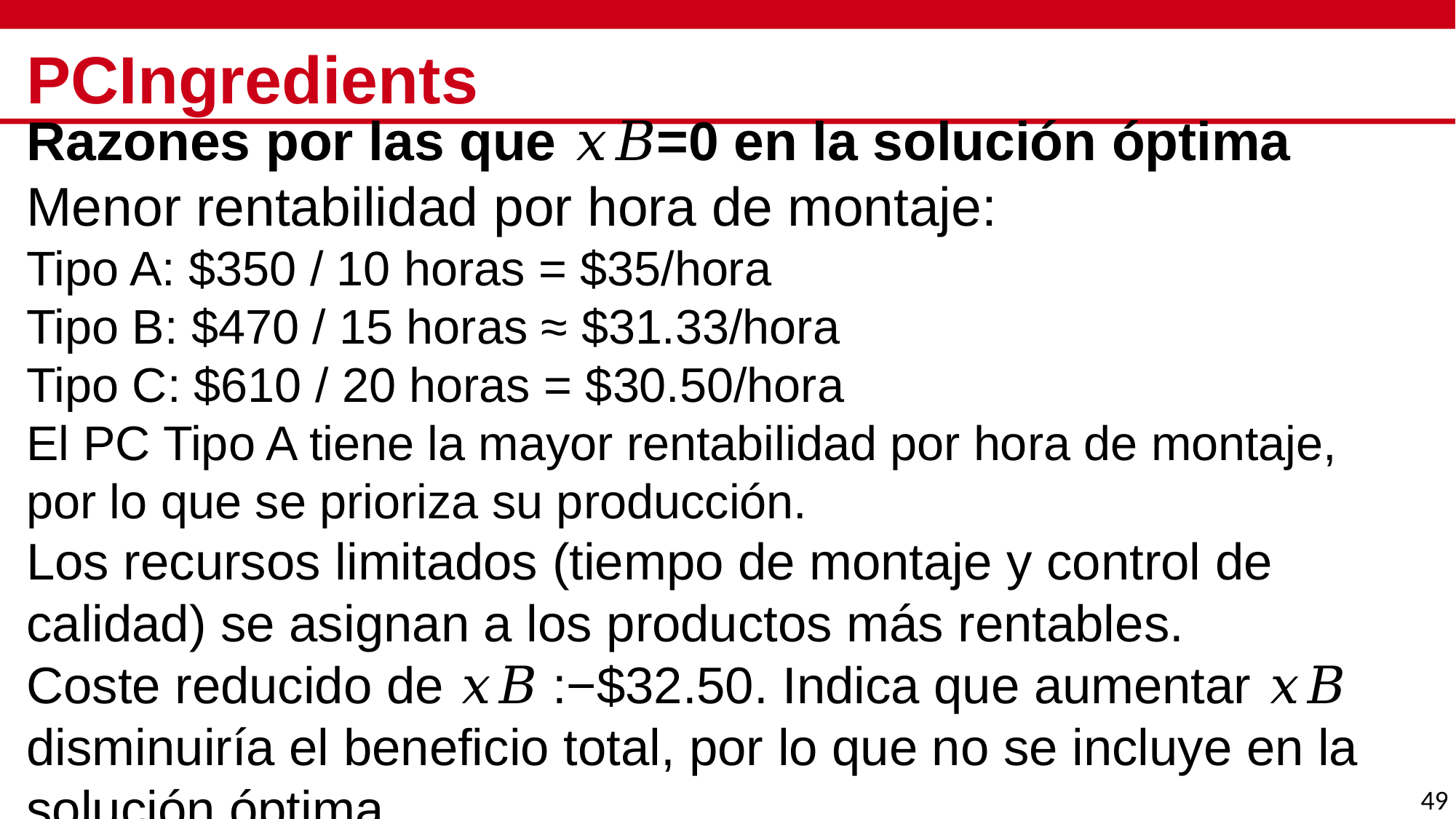

# PCIngredients
Razones por las que 𝑥𝐵=0 en la solución óptima
Menor rentabilidad por hora de montaje:
Tipo A: $350 / 10 horas = $35/hora
Tipo B: $470 / 15 horas ≈ $31.33/hora
Tipo C: $610 / 20 horas = $30.50/hora
El PC Tipo A tiene la mayor rentabilidad por hora de montaje, por lo que se prioriza su producción.
Los recursos limitados (tiempo de montaje y control de calidad) se asignan a los productos más rentables.
Coste reducido de 𝑥𝐵 :−$32.50. Indica que aumentar 𝑥𝐵 disminuiría el beneficio total, por lo que no se incluye en la solución óptima.
49